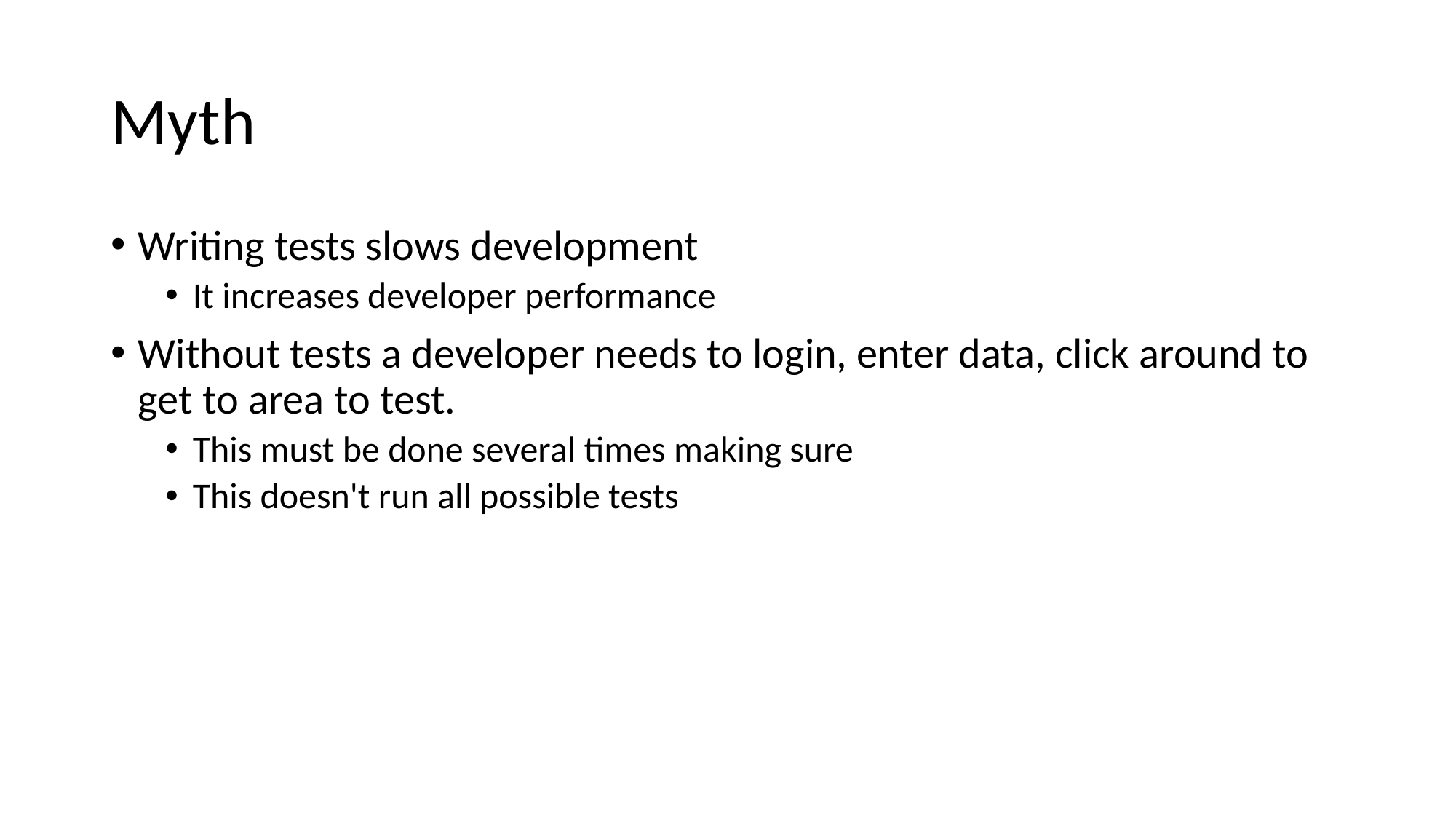

# Myth
Writing tests slows development
It increases developer performance
Without tests a developer needs to login, enter data, click around to get to area to test.
This must be done several times making sure
This doesn't run all possible tests